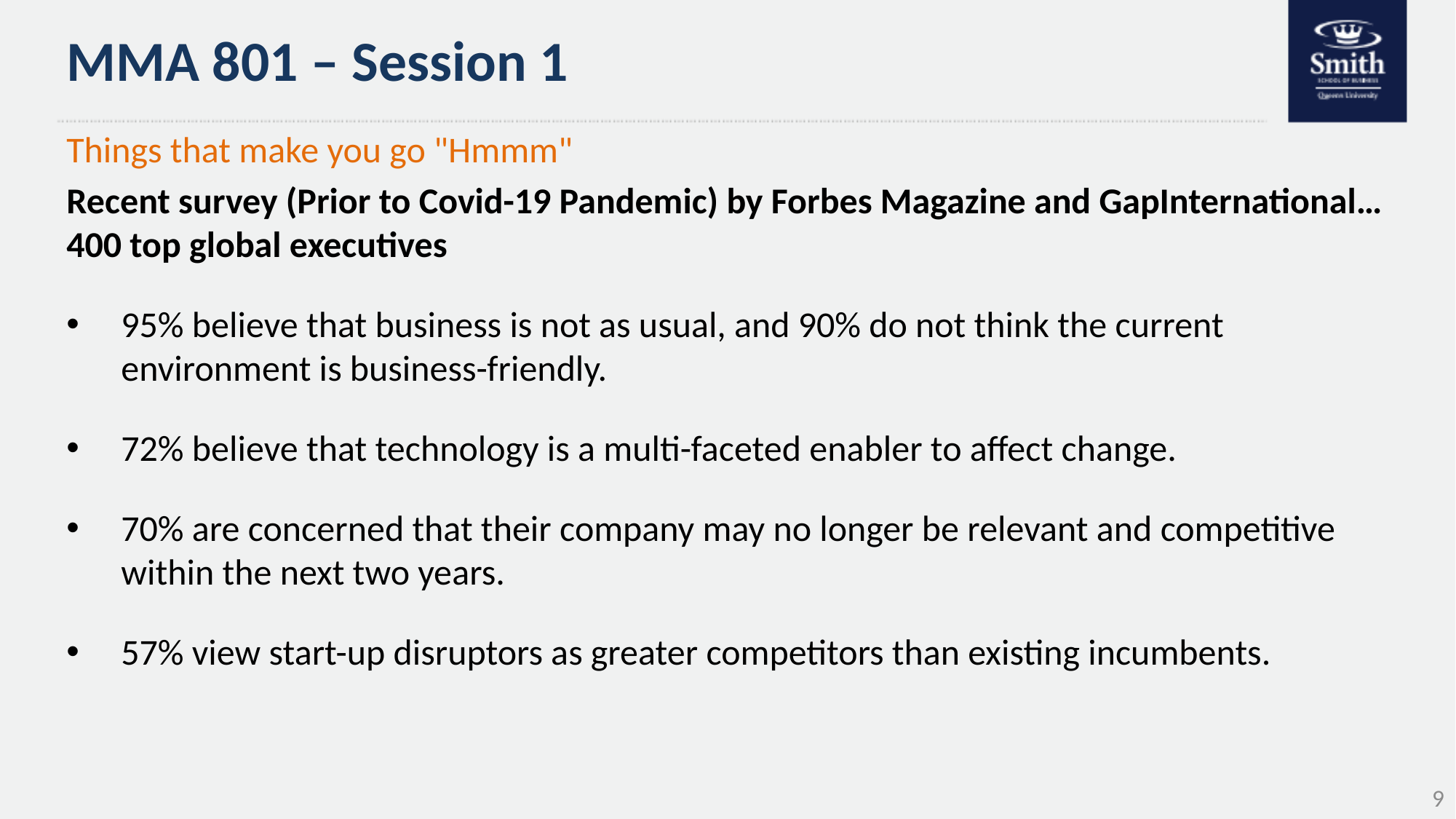

# MMA 801 – Session 1
Things that make you go "Hmmm"
Recent survey (Prior to Covid-19 Pandemic) by Forbes Magazine and GapInternational…400 top global executives
95% believe that business is not as usual, and 90% do not think the current environment is business-friendly.
72% believe that technology is a multi-faceted enabler to affect change.
70% are concerned that their company may no longer be relevant and competitive within the next two years.
57% view start-up disruptors as greater competitors than existing incumbents.

9